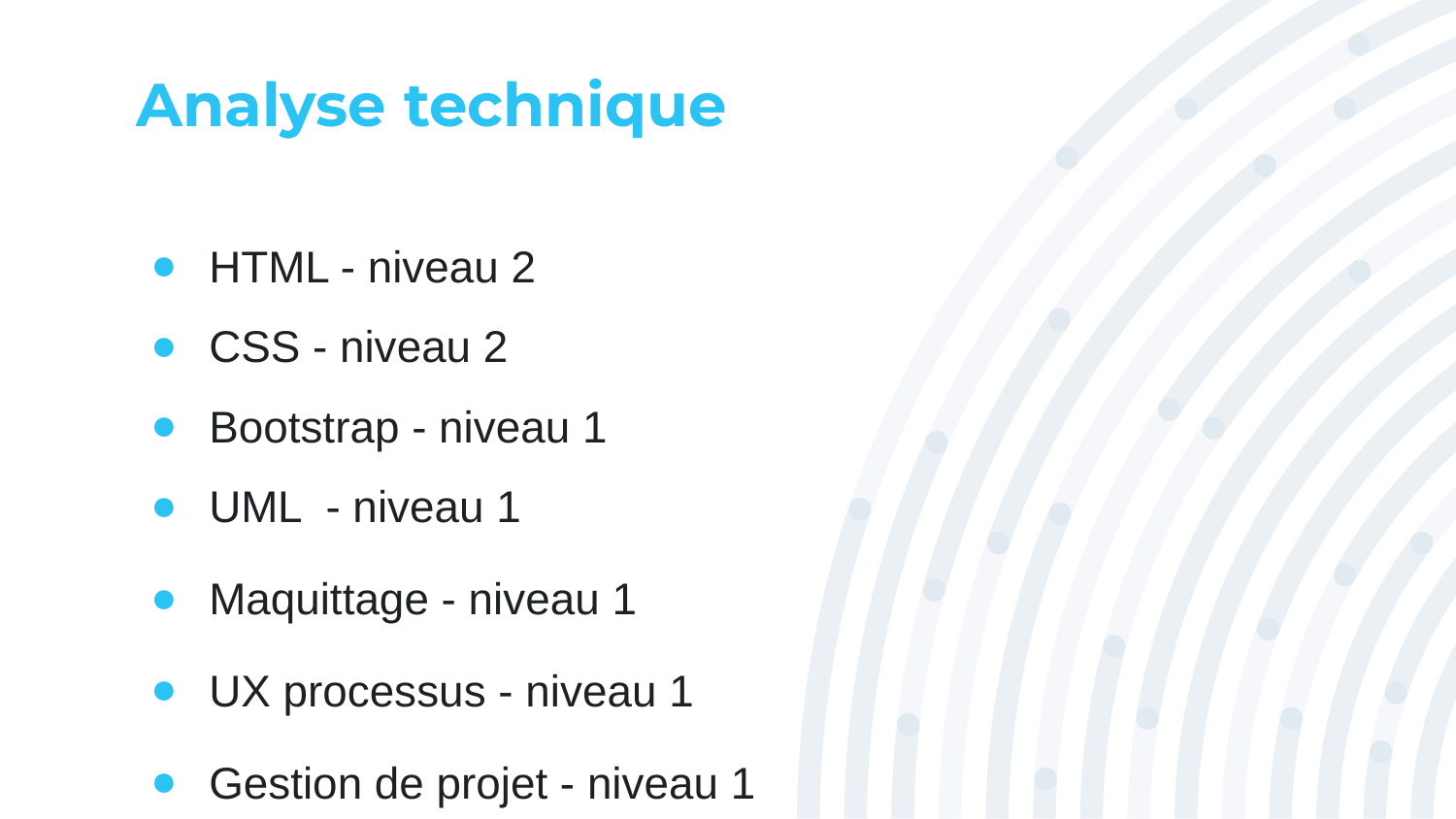

# Analyse technique
HTML - niveau 2
CSS - niveau 2
Bootstrap - niveau 1
UML  - niveau 1
Maquittage - niveau 1
UX processus - niveau 1
Gestion de projet - niveau 1